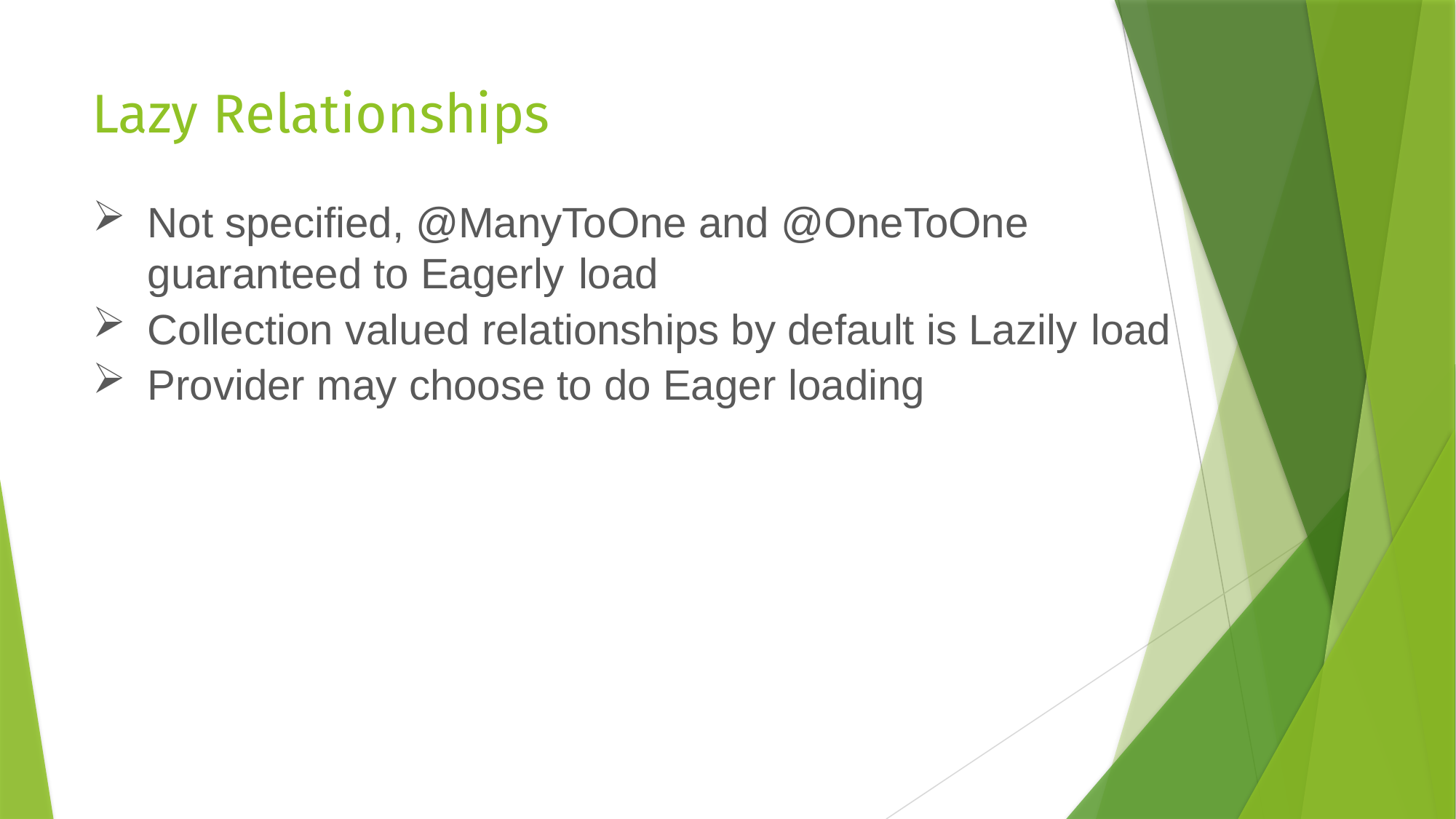

# Lazy Relationships
Not specified, @ManyToOne and @OneToOne guaranteed to Eagerly load
Collection valued relationships by default is Lazily load
Provider may choose to do Eager loading